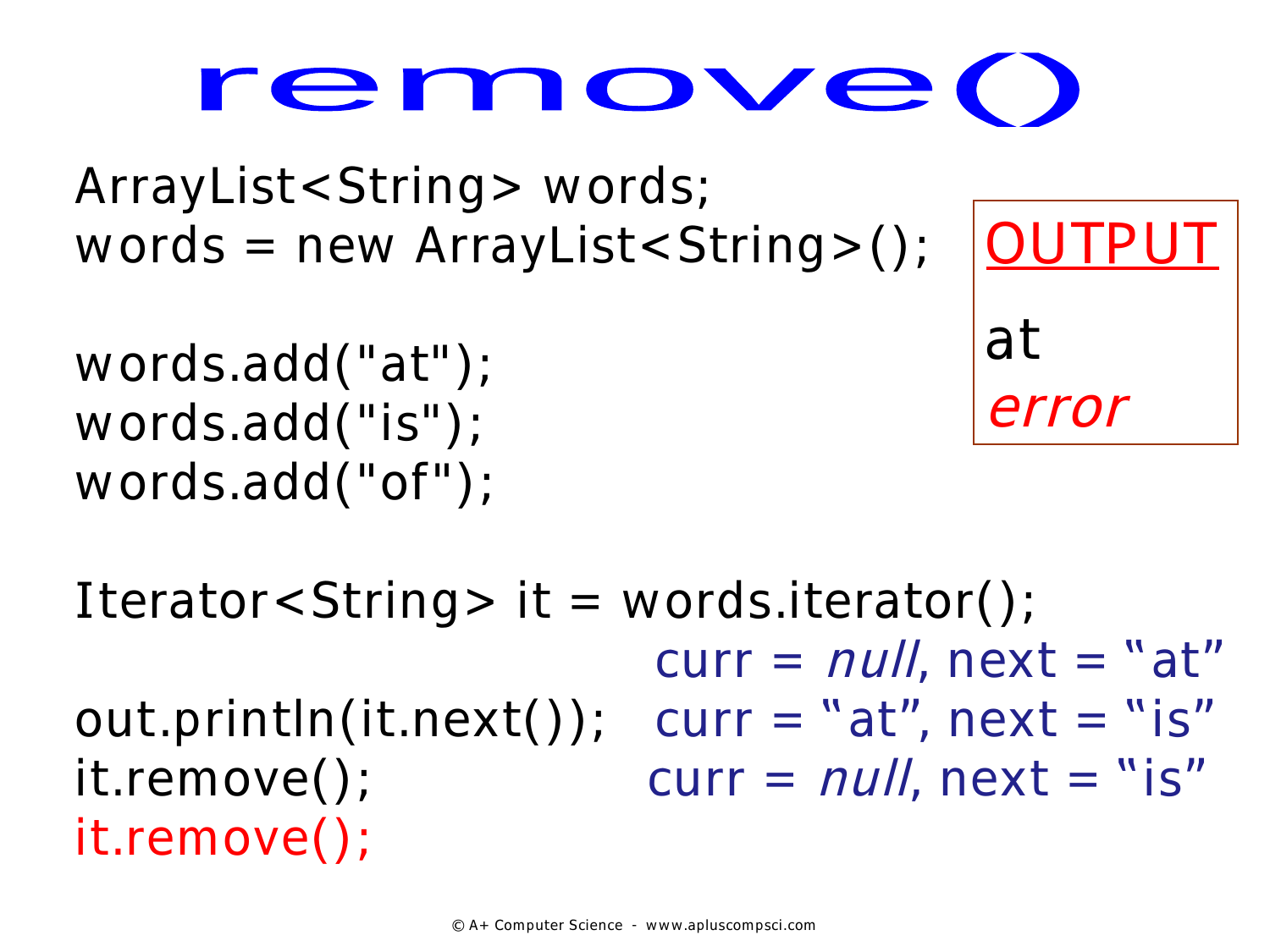

remove()
ArrayList<String> words;
words = new ArrayList<String>();

words.add("at");
words.add("is");
words.add("of");

Iterator<String> it = words.iterator();
 	curr = null, next = “at”
out.println(it.next()); 	curr = “at”, next = “is”
it.remove();                   curr = null, next = “is”
it.remove();

OUTPUT
at
error

© A+ Computer Science  -  www.apluscompsci.com